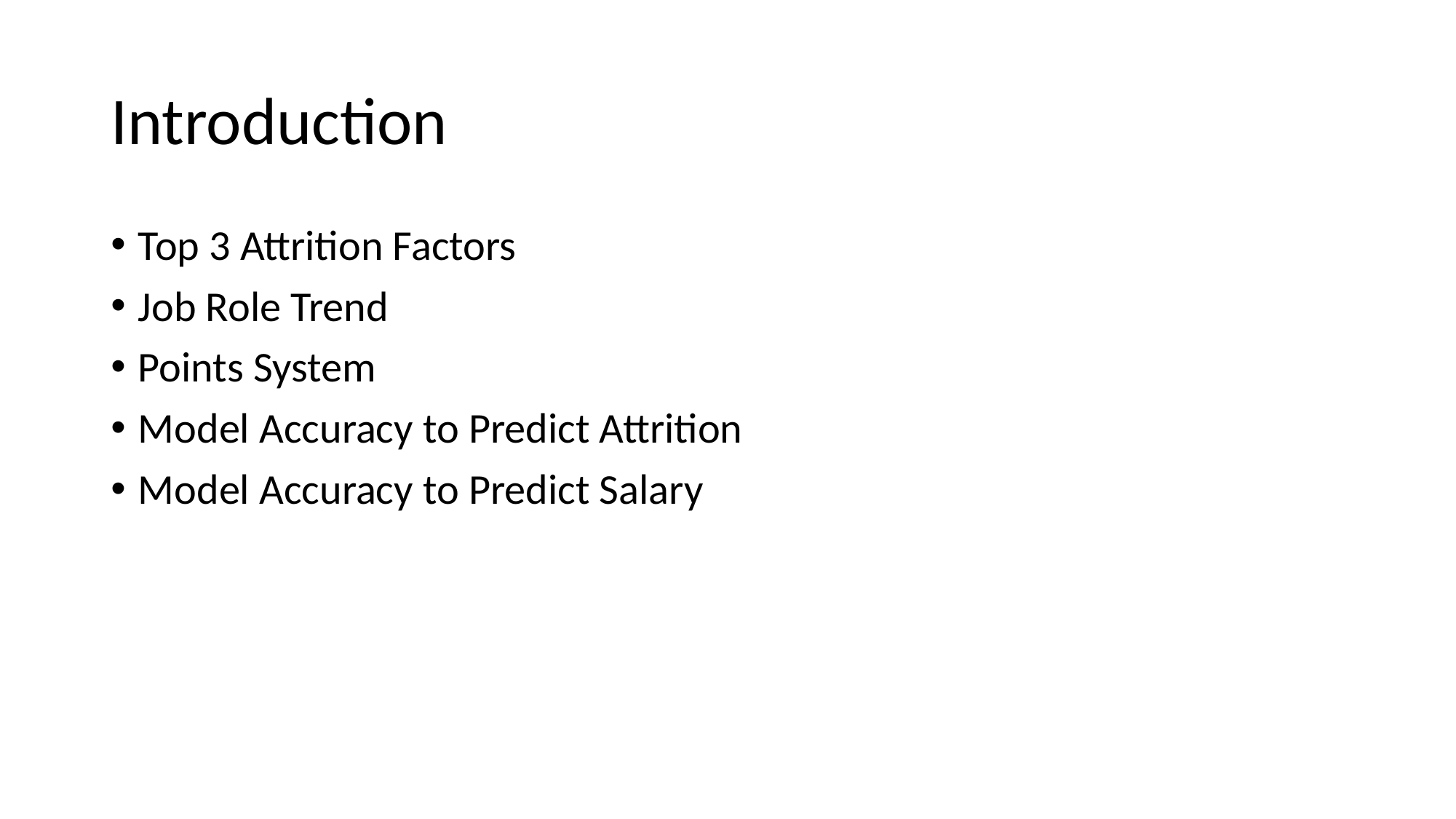

# Introduction
Top 3 Attrition Factors
Job Role Trend
Points System
Model Accuracy to Predict Attrition
Model Accuracy to Predict Salary